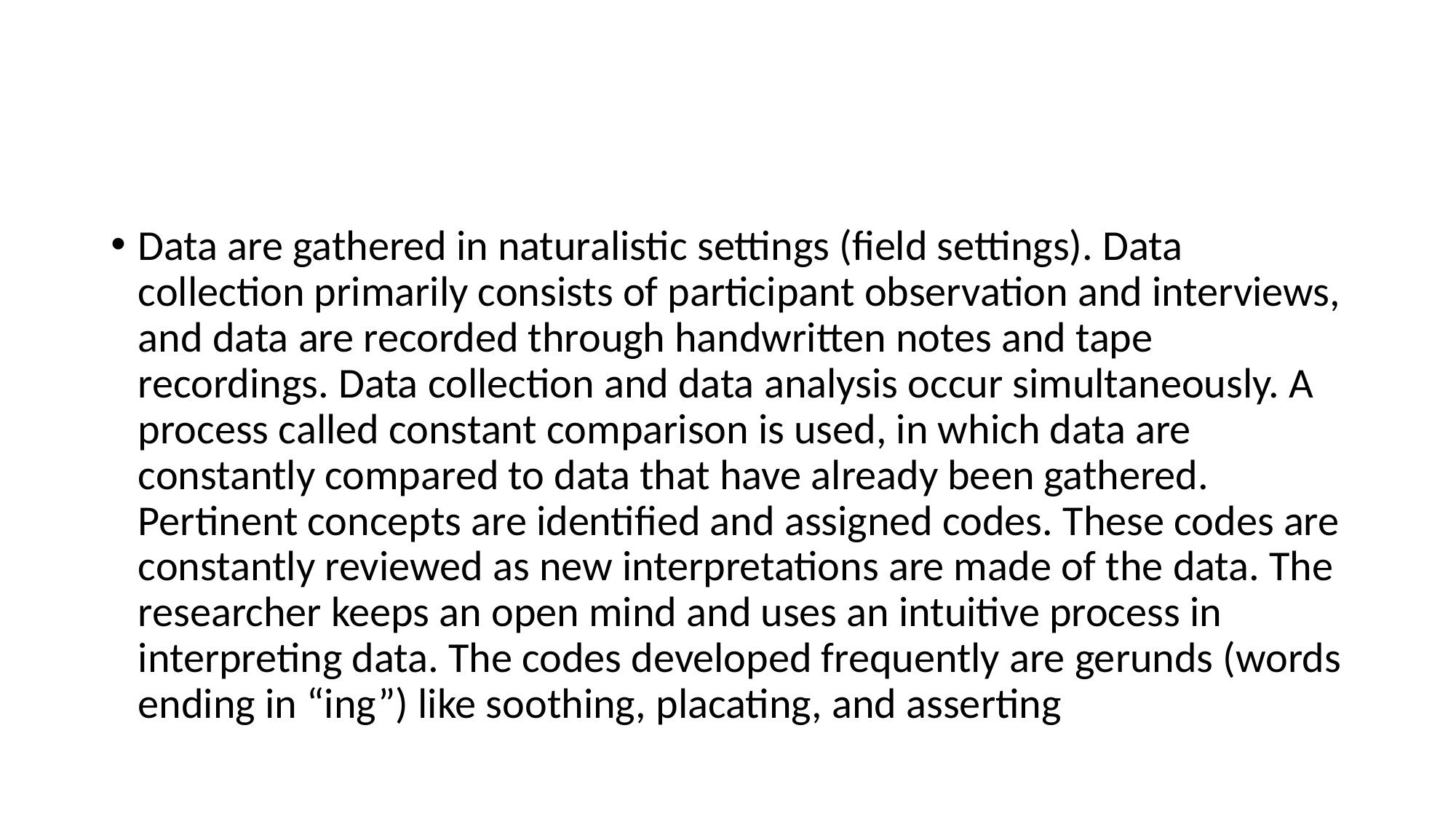

#
Data are gathered in naturalistic settings (field settings). Data collection primarily consists of participant observation and interviews, and data are recorded through handwritten notes and tape recordings. Data collection and data analysis occur simultaneously. A process called constant comparison is used, in which data are constantly compared to data that have already been gathered. Pertinent concepts are identified and assigned codes. These codes are constantly reviewed as new interpretations are made of the data. The researcher keeps an open mind and uses an intuitive process in interpreting data. The codes developed frequently are gerunds (words ending in “ing”) like soothing, placating, and asserting